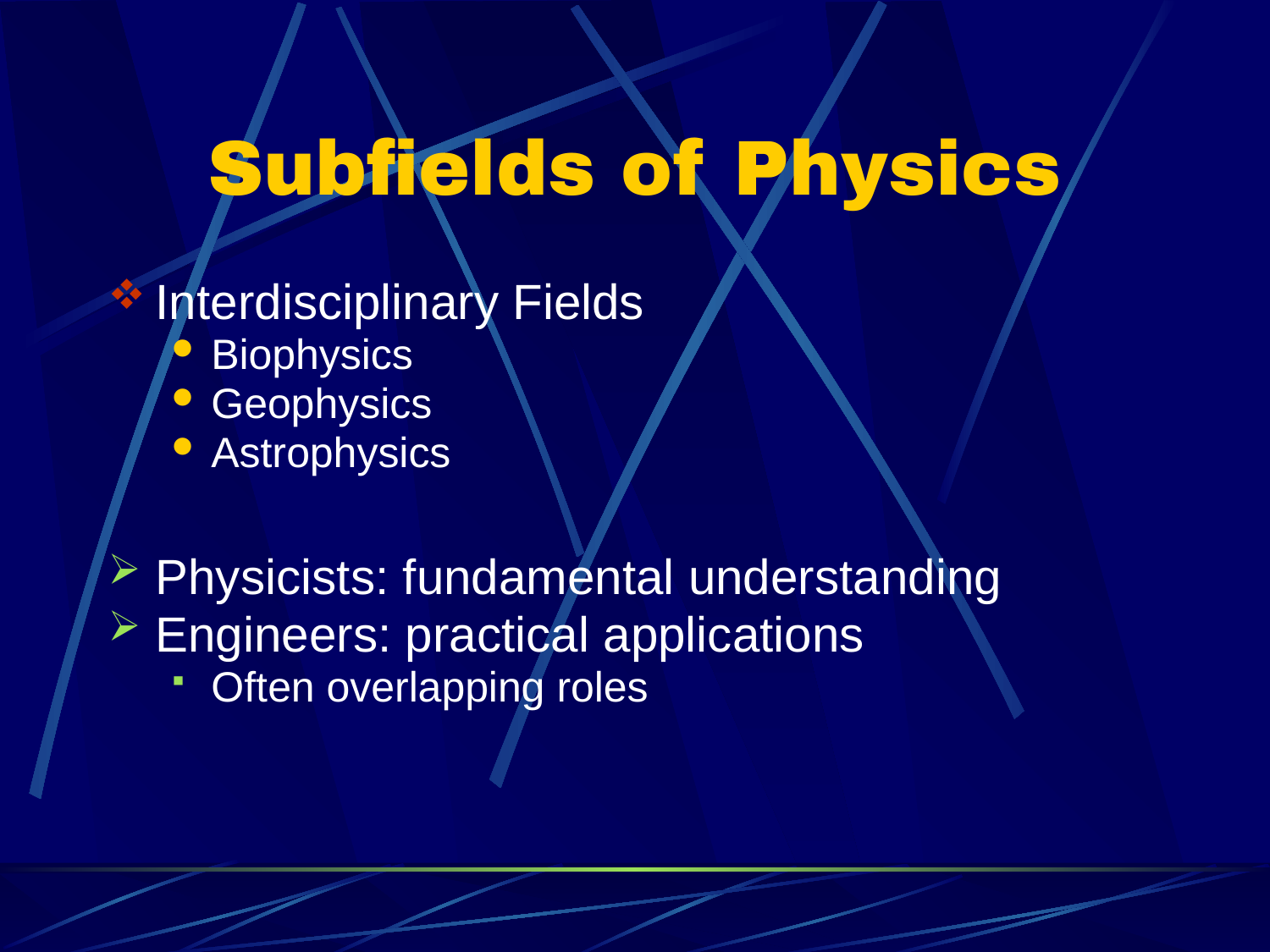

# Subfields of Physics
Interdisciplinary Fields
Biophysics
Geophysics
Astrophysics

Physicists: fundamental understanding
Engineers: practical applications
Often overlapping roles